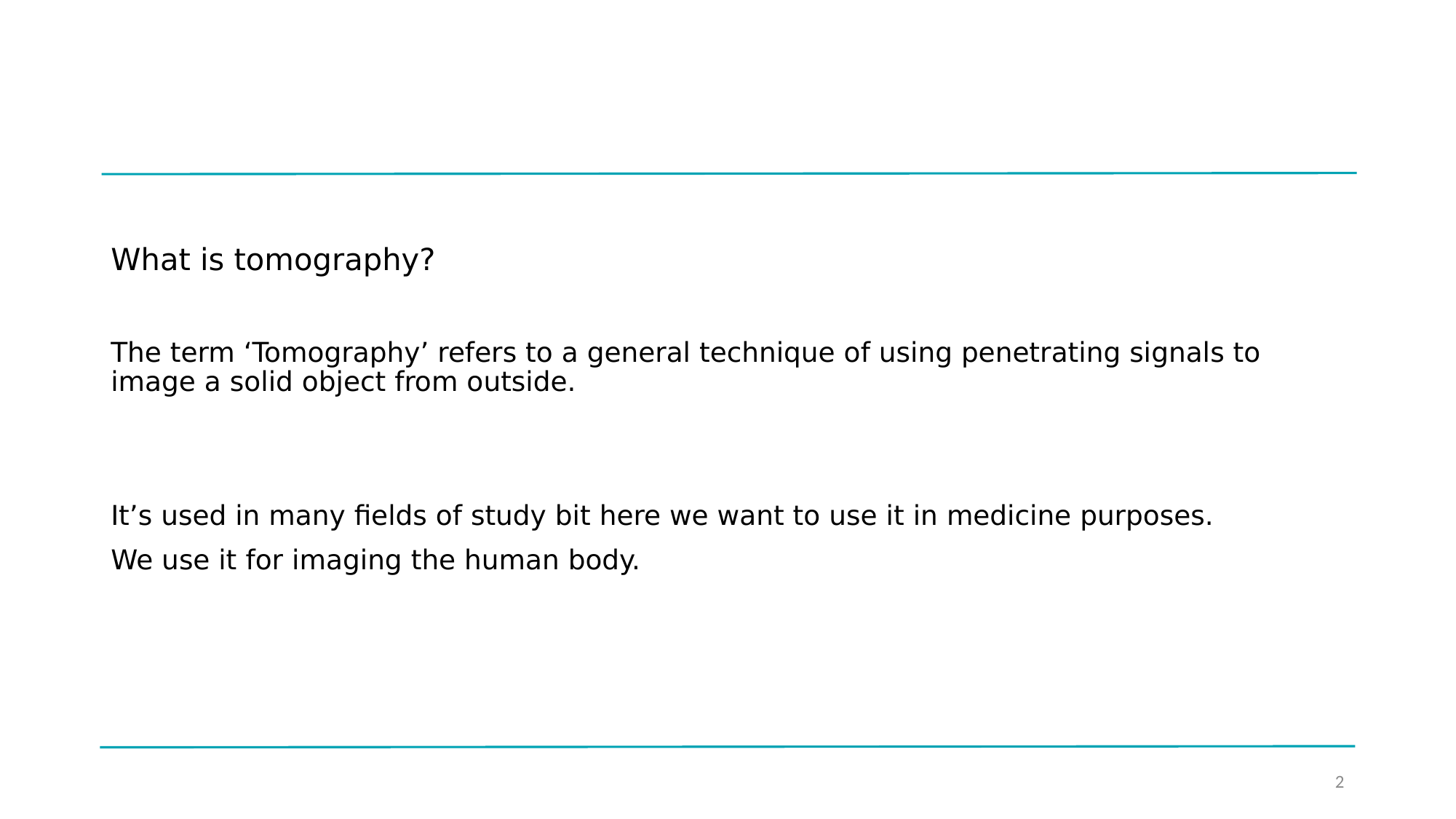

# What is tomography?
The term ‘Tomography’ refers to a general technique of using penetrating signals to image a solid object from outside.

It’s used in many fields of study bit here we want to use it in medicine purposes.
We use it for imaging the human body.
2